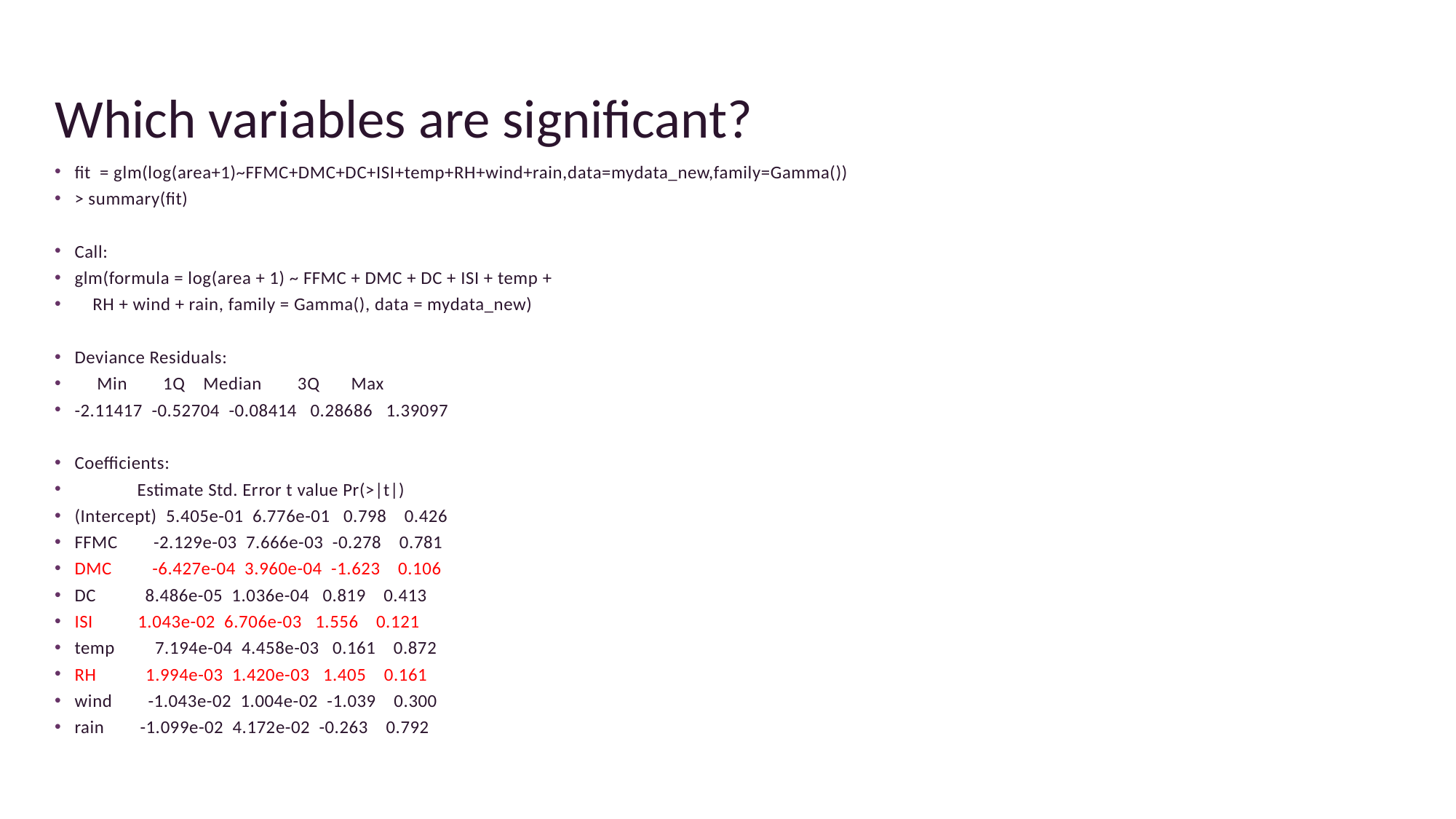

# Which variables are significant?
fit  = glm(log(area+1)~FFMC+DMC+DC+ISI+temp+RH+wind+rain,data=mydata_new,family=Gamma())
> summary(fit)

Call:
glm(formula = log(area + 1) ~ FFMC + DMC + DC + ISI + temp +
    RH + wind + rain, family = Gamma(), data = mydata_new)

Deviance Residuals:
     Min        1Q    Median        3Q       Max
-2.11417  -0.52704  -0.08414   0.28686   1.39097

Coefficients:
              Estimate Std. Error t value Pr(>|t|)
(Intercept)  5.405e-01  6.776e-01   0.798    0.426
FFMC        -2.129e-03  7.666e-03  -0.278    0.781
DMC         -6.427e-04  3.960e-04  -1.623    0.106
DC           8.486e-05  1.036e-04   0.819    0.413
ISI          1.043e-02  6.706e-03   1.556    0.121
temp         7.194e-04  4.458e-03   0.161    0.872
RH           1.994e-03  1.420e-03   1.405    0.161
wind        -1.043e-02  1.004e-02  -1.039    0.300
rain        -1.099e-02  4.172e-02  -0.263    0.792